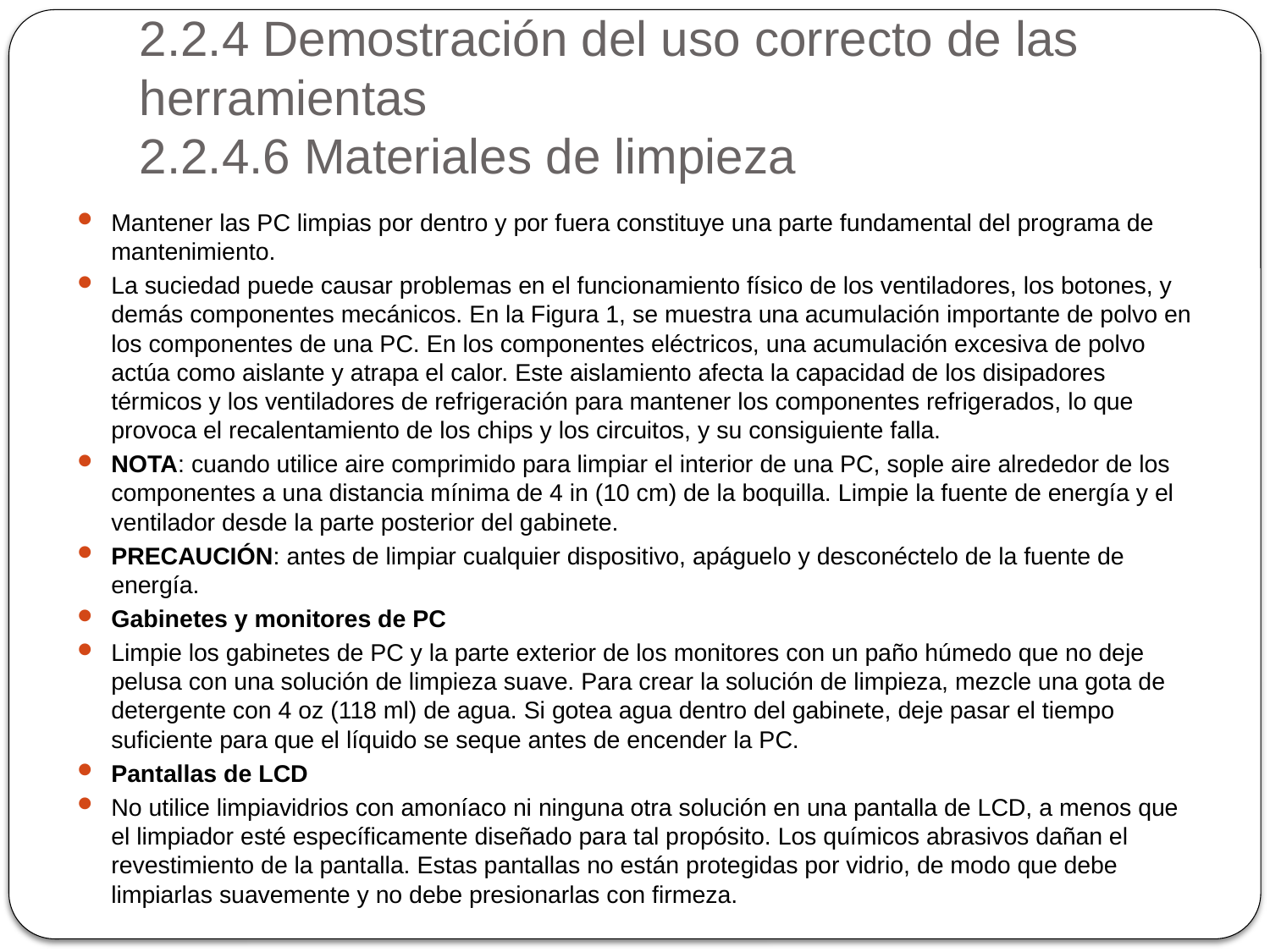

# 2.2.4 Demostración del uso correcto de las herramientas 2.2.4.6 Materiales de limpieza
Mantener las PC limpias por dentro y por fuera constituye una parte fundamental del programa de mantenimiento.
La suciedad puede causar problemas en el funcionamiento físico de los ventiladores, los botones, y demás componentes mecánicos. En la Figura 1, se muestra una acumulación importante de polvo en los componentes de una PC. En los componentes eléctricos, una acumulación excesiva de polvo actúa como aislante y atrapa el calor. Este aislamiento afecta la capacidad de los disipadores térmicos y los ventiladores de refrigeración para mantener los componentes refrigerados, lo que provoca el recalentamiento de los chips y los circuitos, y su consiguiente falla.
NOTA: cuando utilice aire comprimido para limpiar el interior de una PC, sople aire alrededor de los componentes a una distancia mínima de 4 in (10 cm) de la boquilla. Limpie la fuente de energía y el ventilador desde la parte posterior del gabinete.
PRECAUCIÓN: antes de limpiar cualquier dispositivo, apáguelo y desconéctelo de la fuente de energía.
Gabinetes y monitores de PC
Limpie los gabinetes de PC y la parte exterior de los monitores con un paño húmedo que no deje pelusa con una solución de limpieza suave. Para crear la solución de limpieza, mezcle una gota de detergente con 4 oz (118 ml) de agua. Si gotea agua dentro del gabinete, deje pasar el tiempo suficiente para que el líquido se seque antes de encender la PC.
Pantallas de LCD
No utilice limpiavidrios con amoníaco ni ninguna otra solución en una pantalla de LCD, a menos que el limpiador esté específicamente diseñado para tal propósito. Los químicos abrasivos dañan el revestimiento de la pantalla. Estas pantallas no están protegidas por vidrio, de modo que debe limpiarlas suavemente y no debe presionarlas con firmeza.